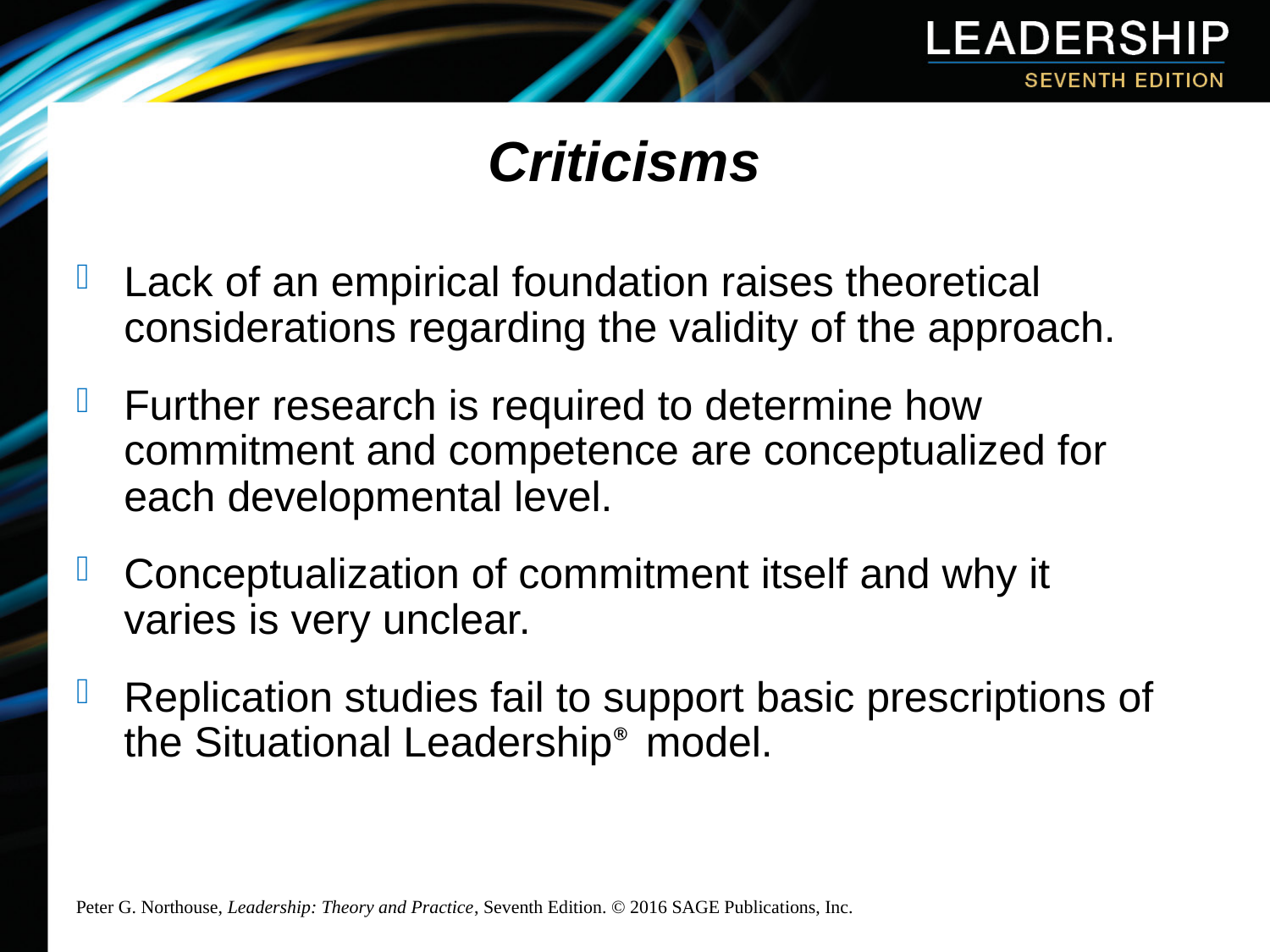

# Criticisms
Lack of an empirical foundation raises theoretical considerations regarding the validity of the approach.
Further research is required to determine how commitment and competence are conceptualized for each developmental level.
Conceptualization of commitment itself and why it varies is very unclear.
Replication studies fail to support basic prescriptions of the Situational Leadership® model.
Peter G. Northouse, Leadership: Theory and Practice, Seventh Edition. © 2016 SAGE Publications, Inc.